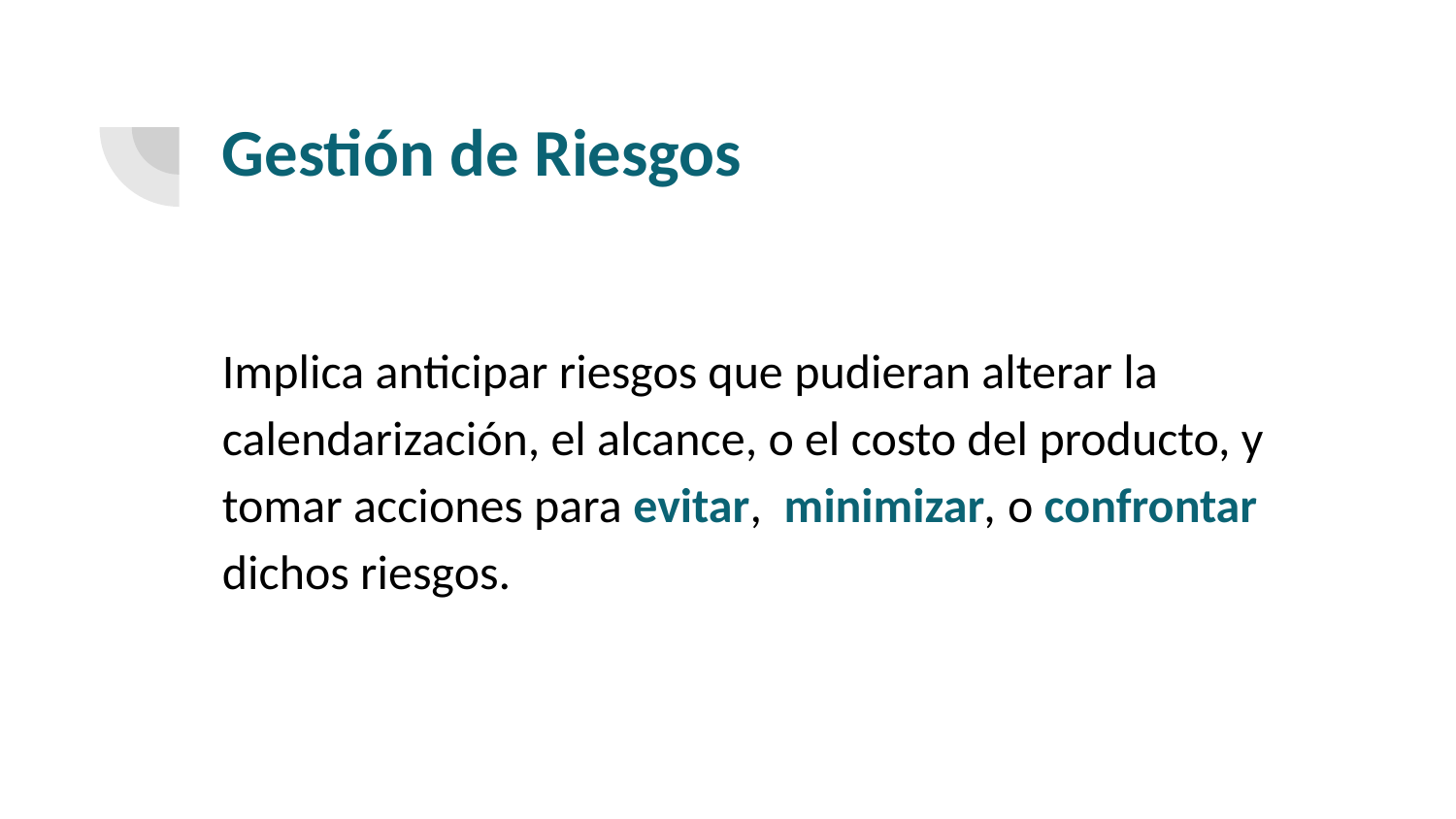

# Gestión de Riesgos
Implica anticipar riesgos que pudieran alterar la calendarización, el alcance, o el costo del producto, y tomar acciones para evitar,  minimizar, o confrontar dichos riesgos.